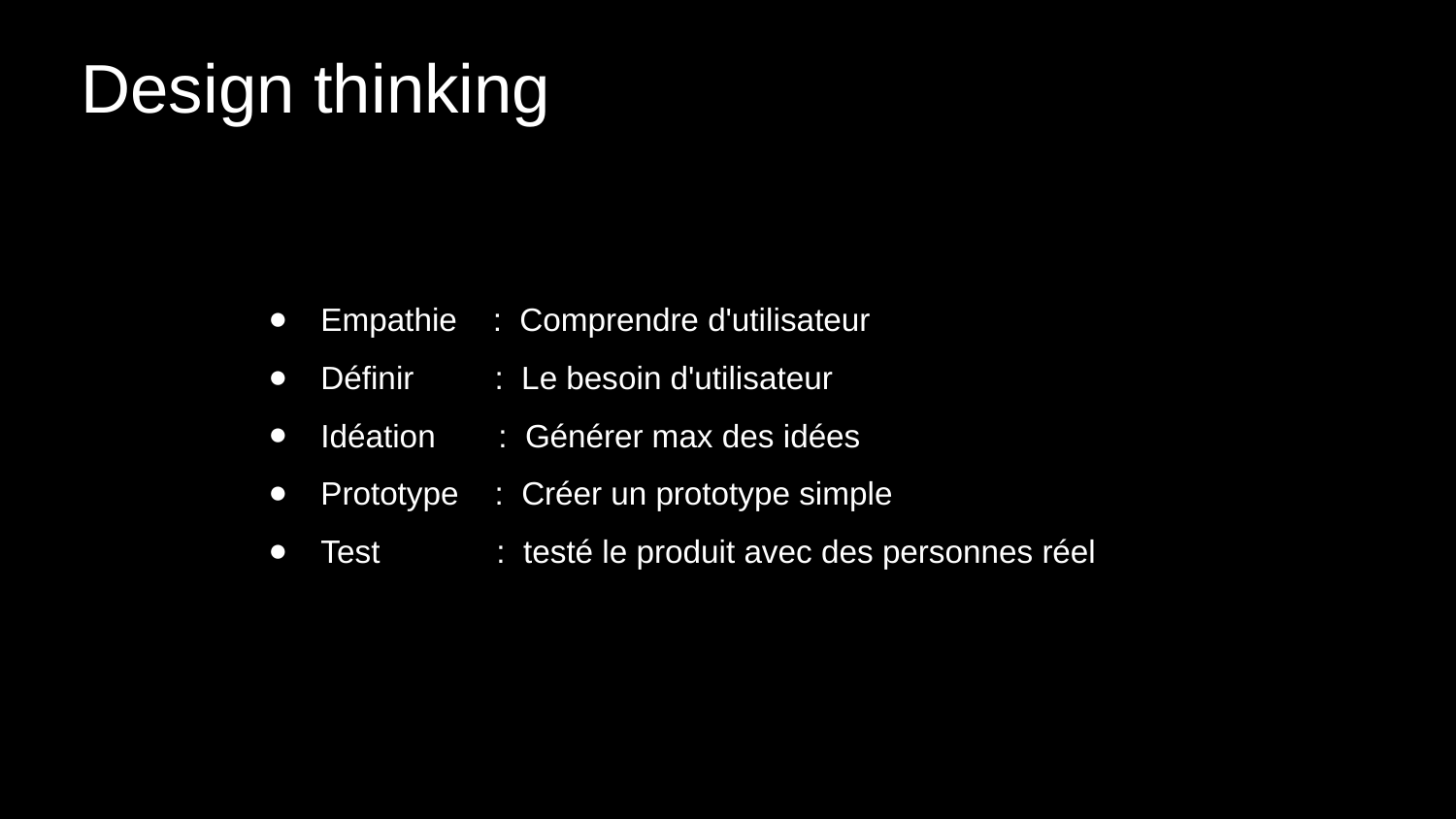

Design thinking

Empathie    :  Comprendre d'utilisateur
Définir         :  Le besoin d'utilisateur
Idéation       :  Générer max des idées
Prototype    :  Créer un prototype simple
Test             :  testé le produit avec des personnes réel